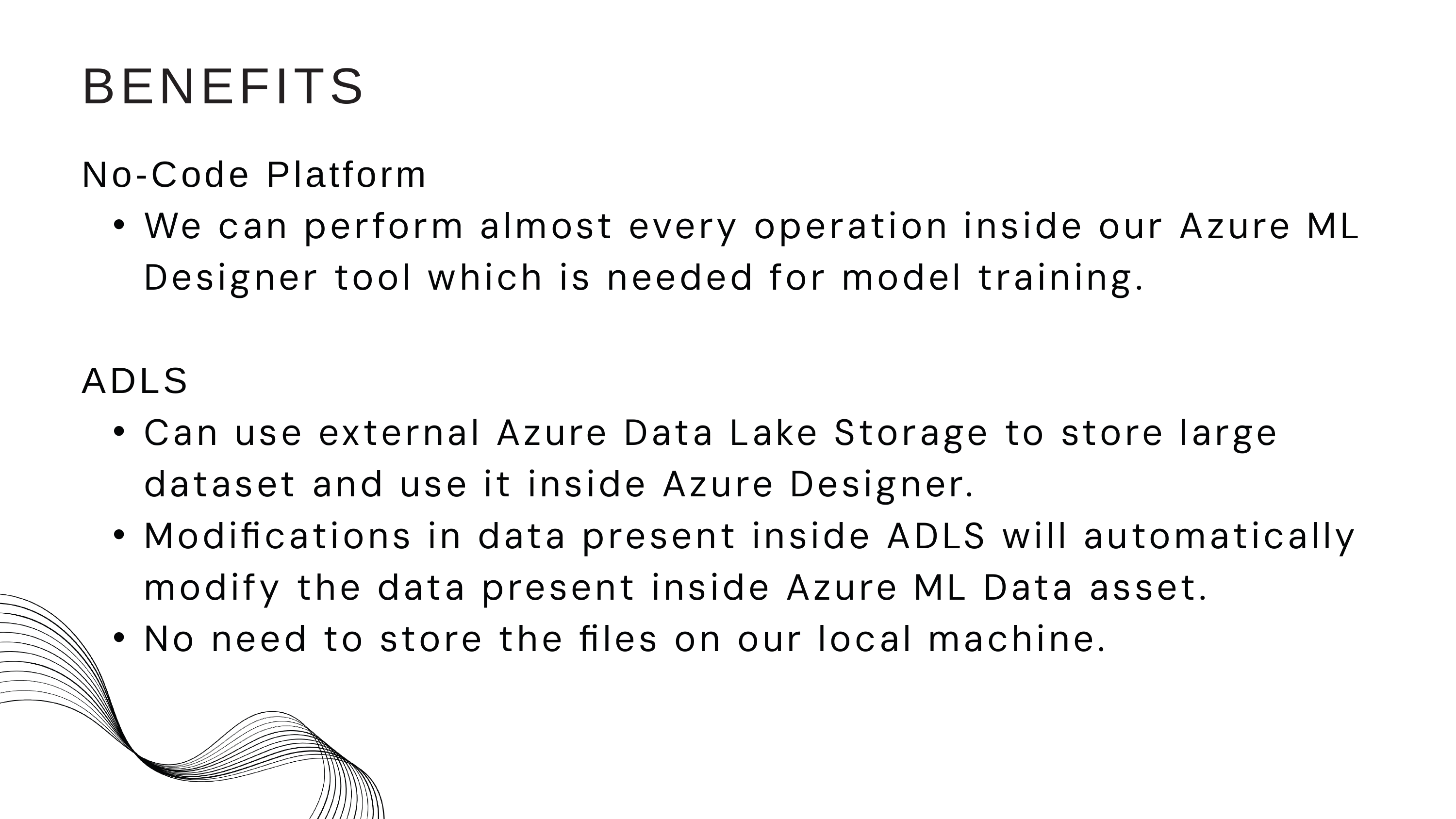

BENEFITS
No-Code Platform
We can perform almost every operation inside our Azure ML Designer tool which is needed for model training.

ADLS
Can use external Azure Data Lake Storage to store large dataset and use it inside Azure Designer.
Modifications in data present inside ADLS will automatically modify the data present inside Azure ML Data asset.
No need to store the files on our local machine.